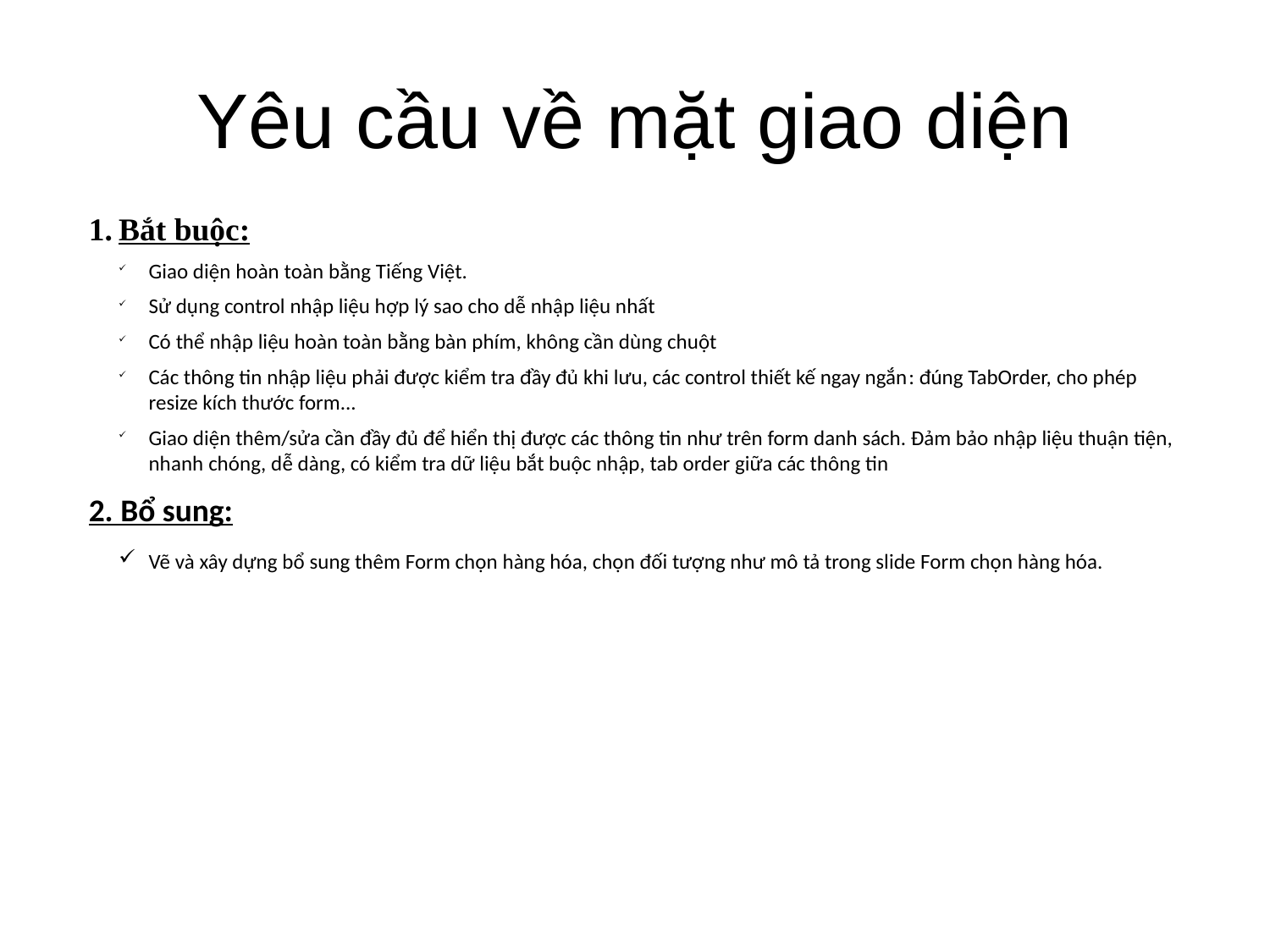

Yêu cầu về mặt giao diện
Bắt buộc:
Giao diện hoàn toàn bằng Tiếng Việt.
Sử dụng control nhập liệu hợp lý sao cho dễ nhập liệu nhất
Có thể nhập liệu hoàn toàn bằng bàn phím, không cần dùng chuột
Các thông tin nhập liệu phải được kiểm tra đầy đủ khi lưu, các control thiết kế ngay ngắn: đúng TabOrder, cho phép resize kích thước form...
Giao diện thêm/sửa cần đầy đủ để hiển thị được các thông tin như trên form danh sách. Đảm bảo nhập liệu thuận tiện, nhanh chóng, dễ dàng, có kiểm tra dữ liệu bắt buộc nhập, tab order giữa các thông tin
2. Bổ sung:
Vẽ và xây dựng bổ sung thêm Form chọn hàng hóa, chọn đối tượng như mô tả trong slide Form chọn hàng hóa.